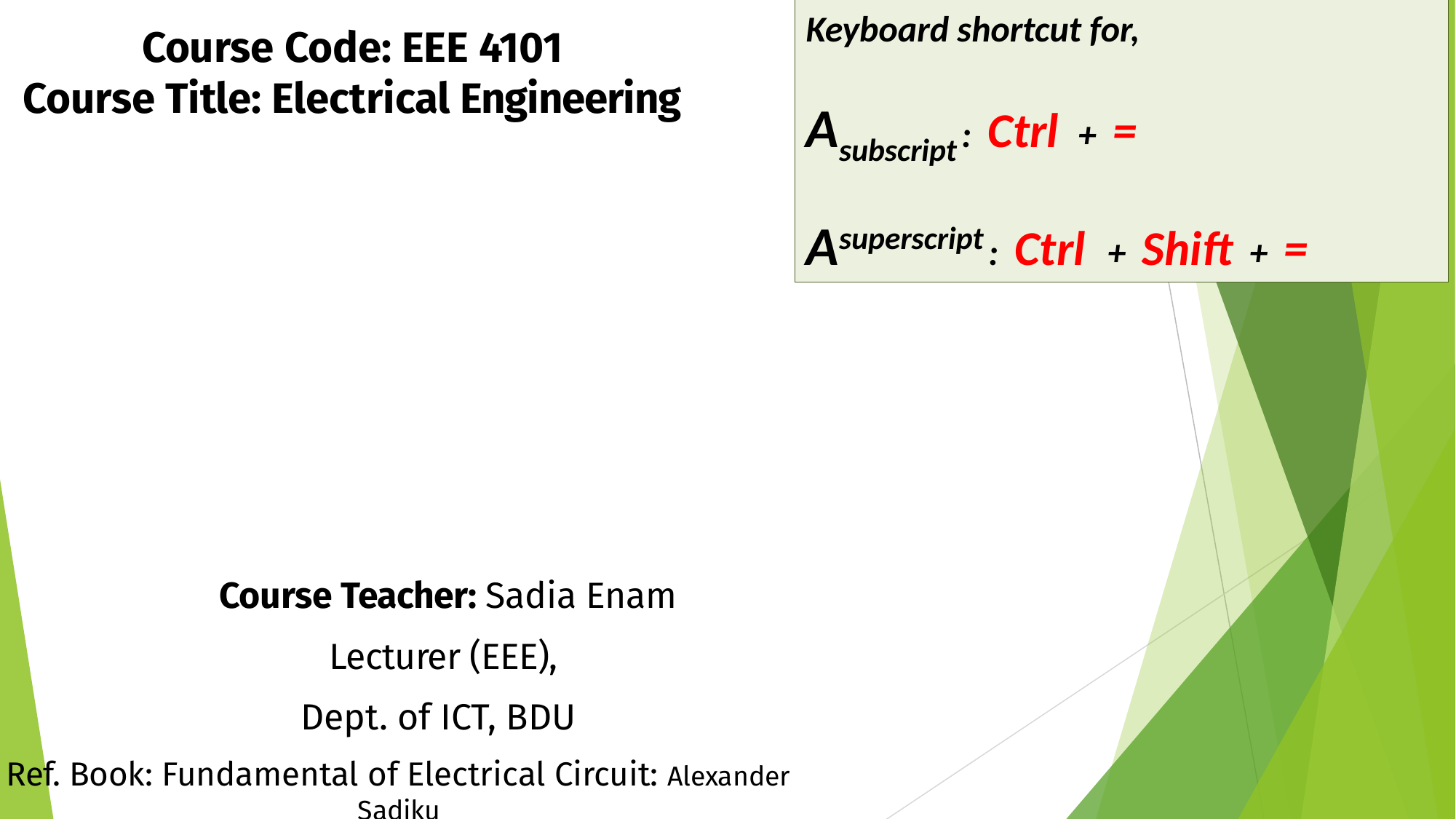

Keyboard shortcut for,

Asubscript :  Ctrl  +  =

Asuperscript :  Ctrl  +  Shift  +  =
# Course Code: EEE 4101
Course Title: Electrical Engineering
Course Teacher: Sadia Enam
Lecturer (EEE),
Dept. of ICT, BDU
Ref. Book: Fundamental of Electrical Circuit: Alexander Sadiku
1